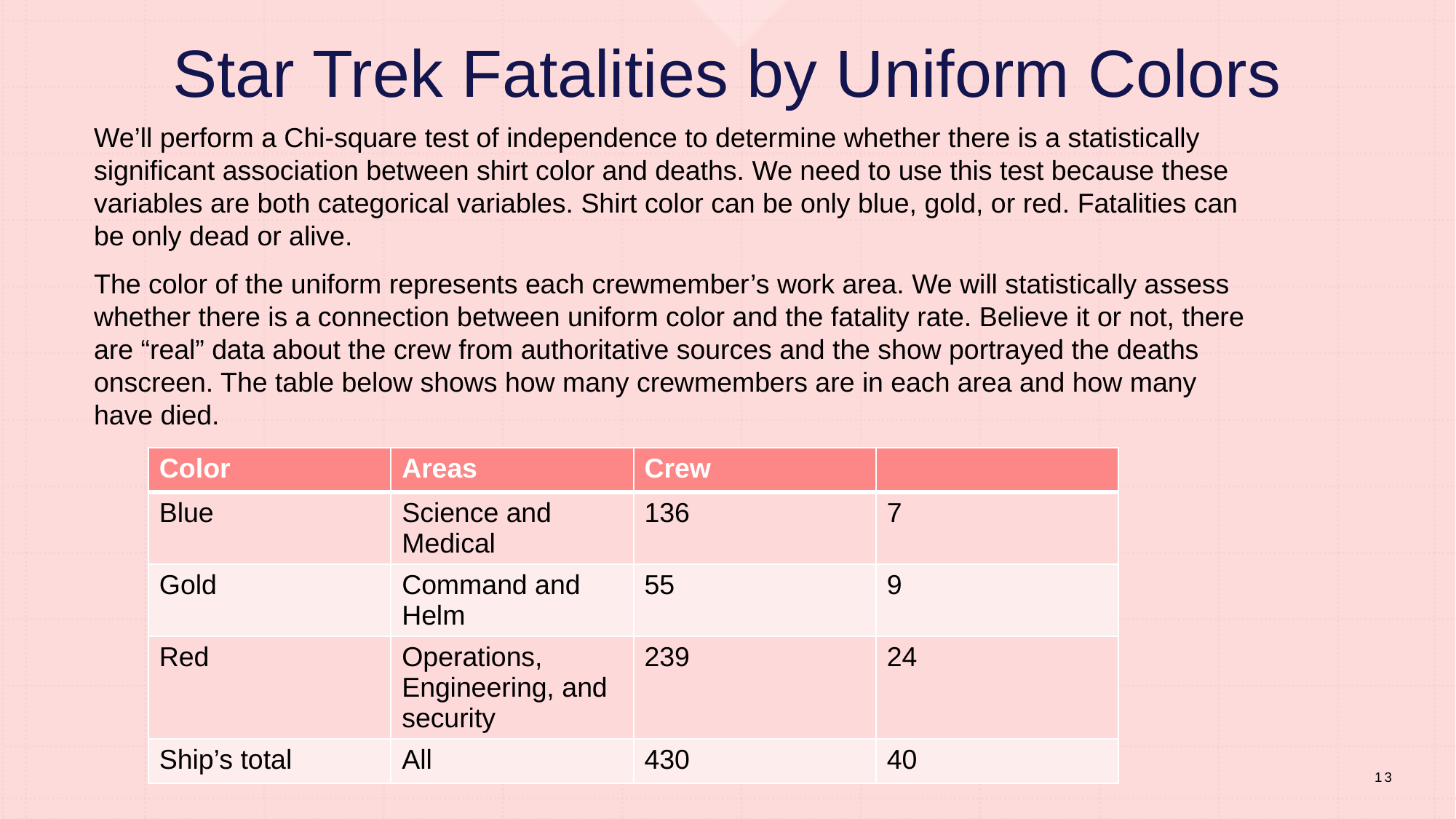

# Star Trek Fatalities by Uniform Colors
We’ll perform a Chi-square test of independence to determine whether there is a statistically significant association between shirt color and deaths. We need to use this test because these variables are both categorical variables. Shirt color can be only blue, gold, or red. Fatalities can be only dead or alive.
The color of the uniform represents each crewmember’s work area. We will statistically assess whether there is a connection between uniform color and the fatality rate. Believe it or not, there are “real” data about the crew from authoritative sources and the show portrayed the deaths onscreen. The table below shows how many crewmembers are in each area and how many have died.

| Color | Areas | Crew |  |
| --- | --- | --- | --- |
| Blue | Science and Medical | 136 | 7 |
| Gold | Command and Helm | 55 | 9 |
| Red | Operations, Engineering, and security | 239 | 24 |
| Ship’s total | All | 430 | 40 |
STATISTICS
13